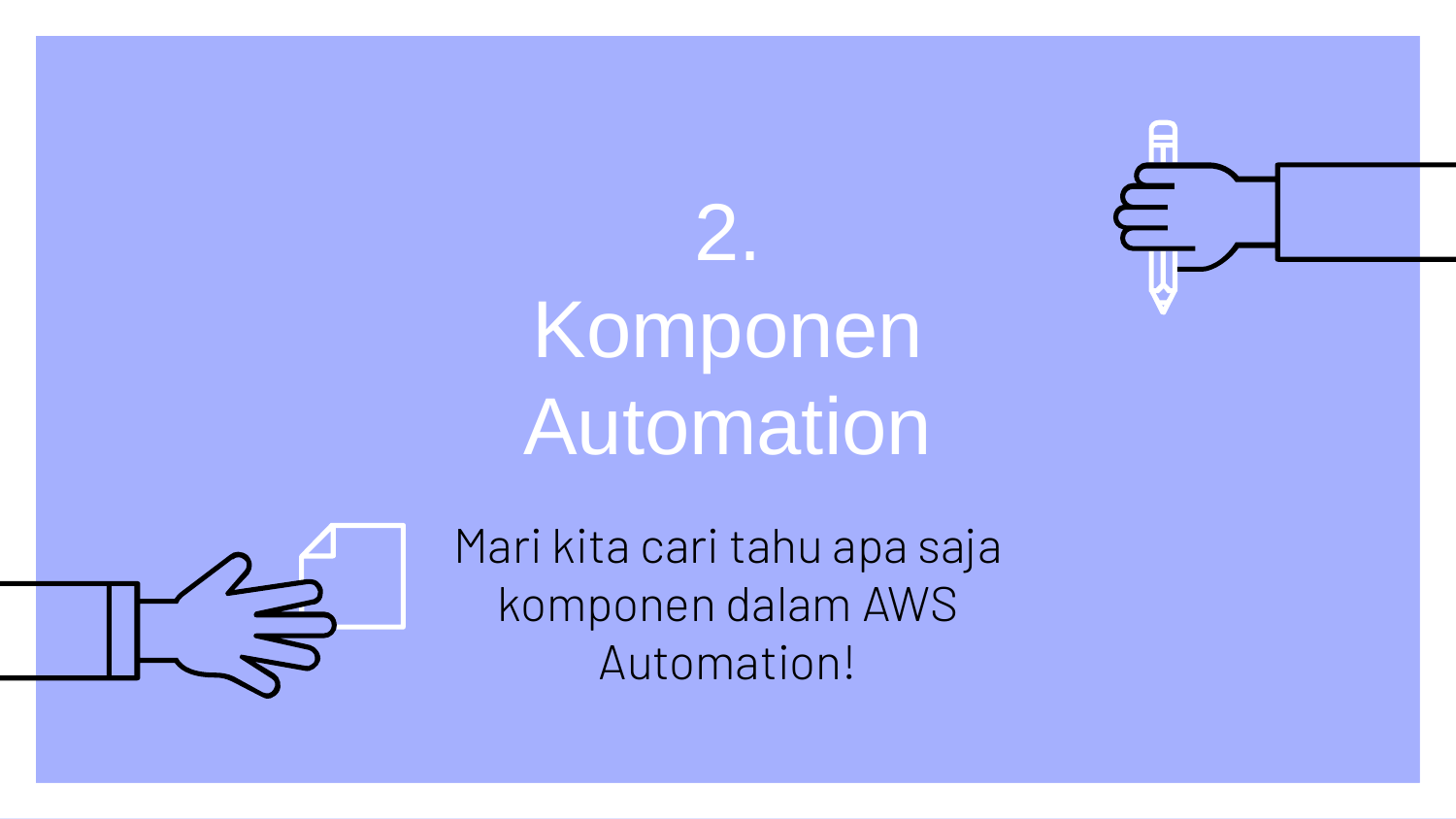

# 2.
Komponen Automation
Mari kita cari tahu apa saja komponen dalam AWS Automation!